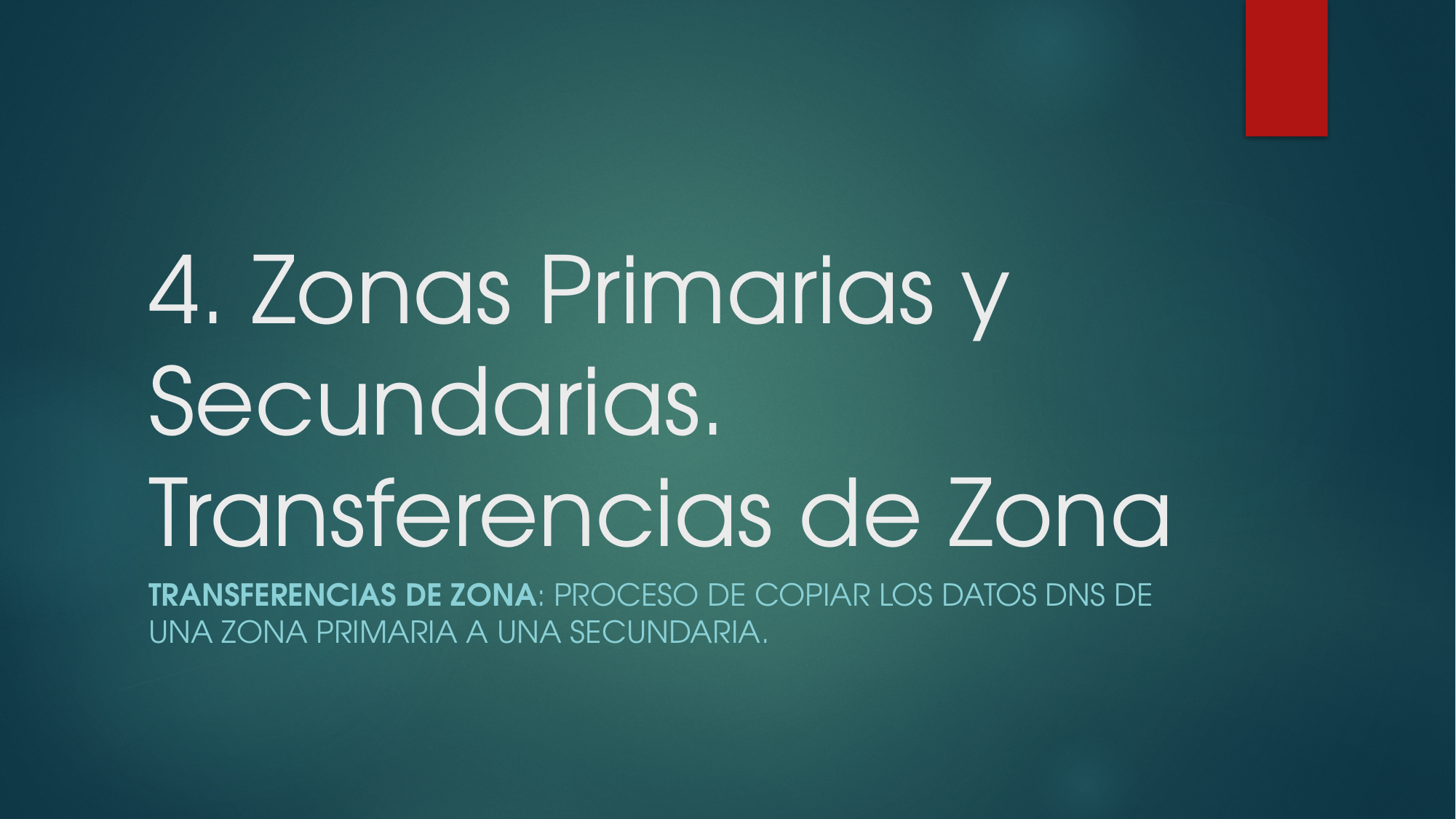

# 4. Zonas Primarias y Secundarias. Transferencias de Zona
Transferencias de Zona: Proceso de copiar los datos DNS de una zona primaria a una secundaria.